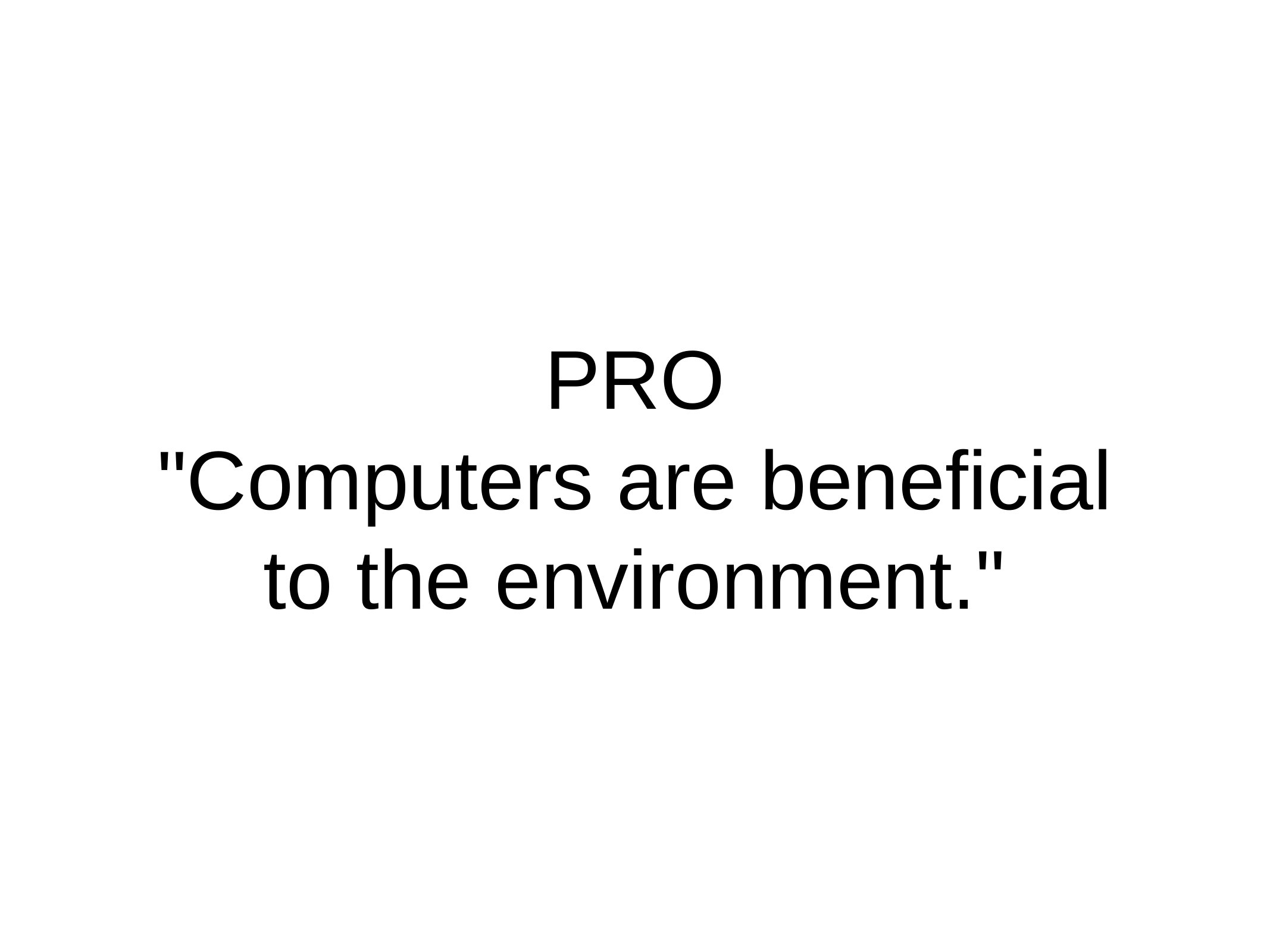

# PRO
"Computers are beneficial to the environment."
5